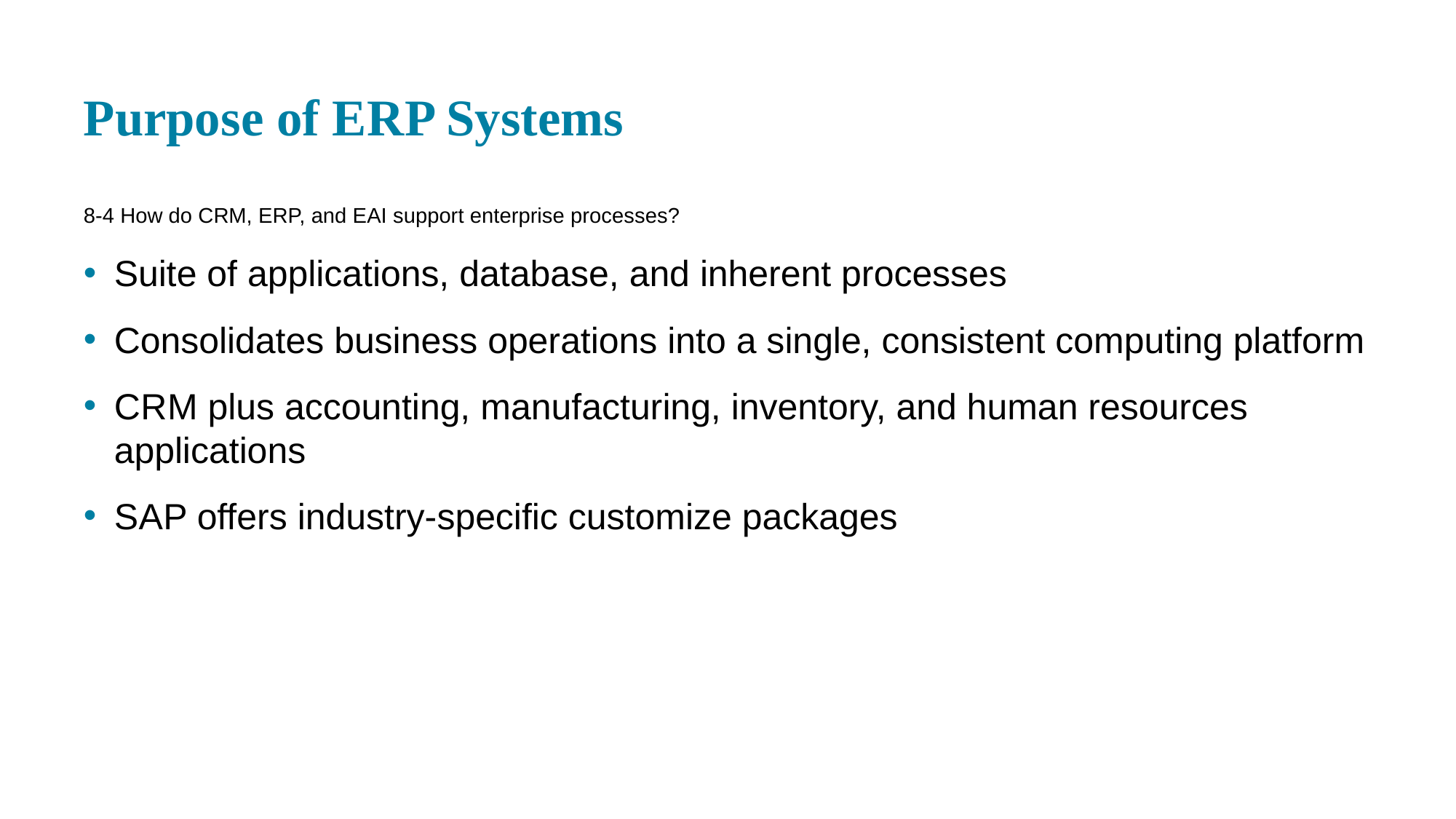

# Purpose of E R P Systems
8-4 How do CRM, ERP, and EAI support enterprise processes?
Suite of applications, database, and inherent processes
Consolidates business operations into a single, consistent computing platform
C R M plus accounting, manufacturing, inventory, and human resources applications
S A P offers industry-specific customize packages